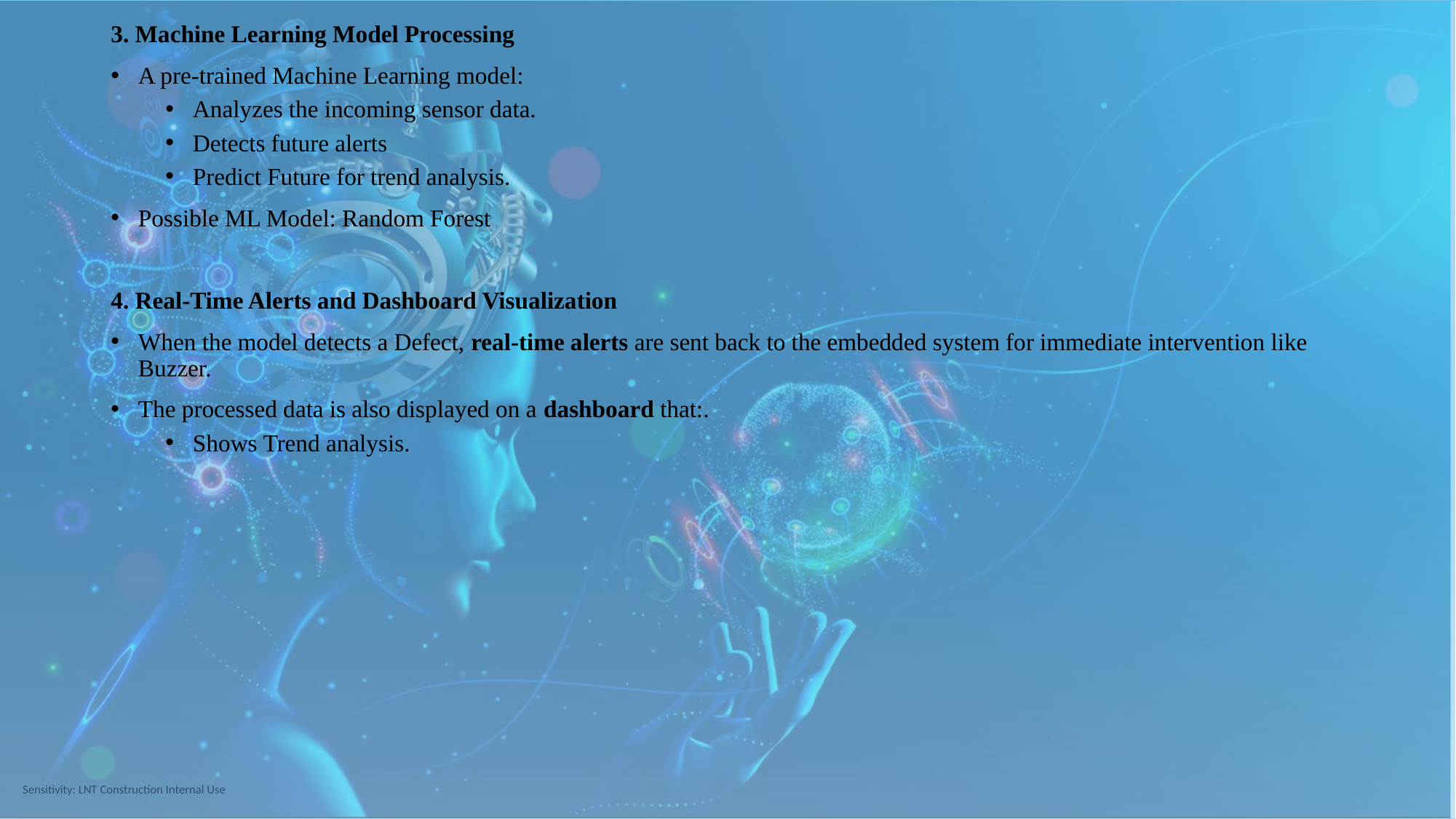

3. Machine Learning Model Processing
A pre-trained Machine Learning model:
Analyzes the incoming sensor data.
Detects future alerts
Predict Future for trend analysis.
Possible ML Model: Random Forest

4. Real-Time Alerts and Dashboard Visualization
When the model detects a Defect, real-time alerts are sent back to the embedded system for immediate intervention like Buzzer.
The processed data is also displayed on a dashboard that:.
Shows Trend analysis.